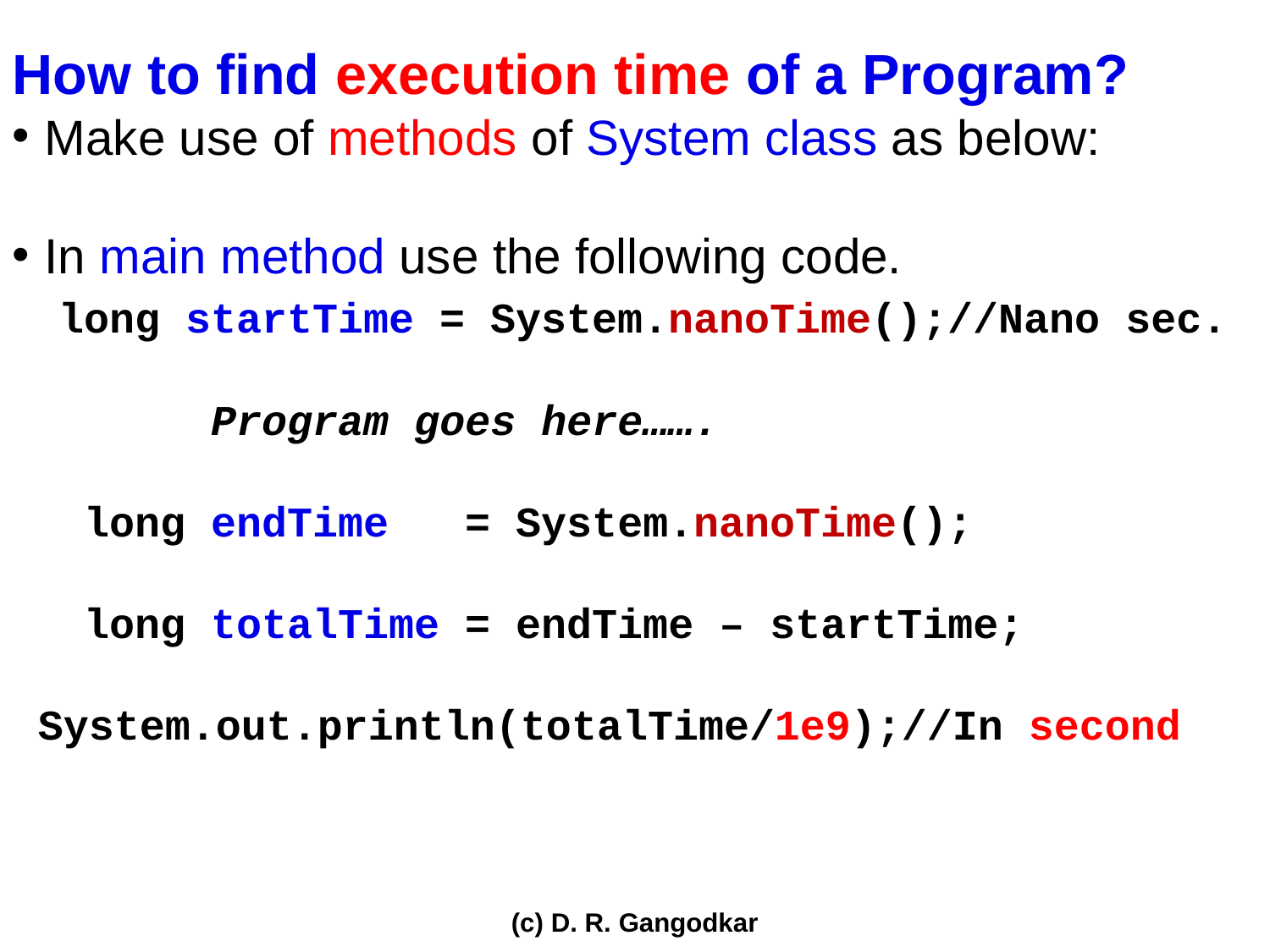

How to find execution time of a Program?
Make use of methods of System class as below:

In main method use the following code.
	 long startTime = System.nanoTime();//Nano sec.

		Program goes here…….

	long endTime   = System.nanoTime();

	long totalTime = endTime – startTime;

 System.out.println(totalTime/1e9);//In second

(c) D. R. Gangodkar